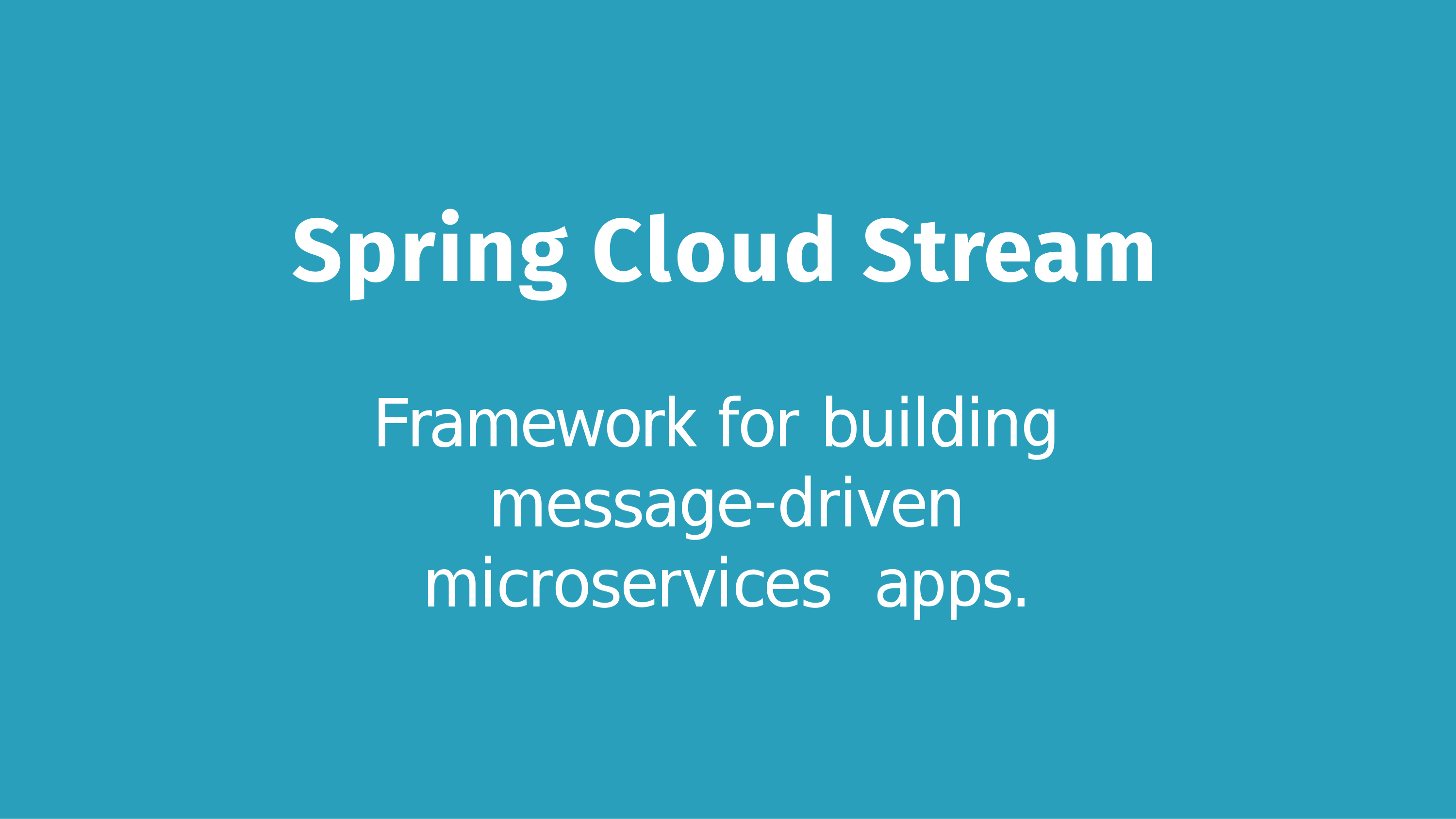

Spring Cloud Stream
Framework for building  message-driven microservices  apps.
6